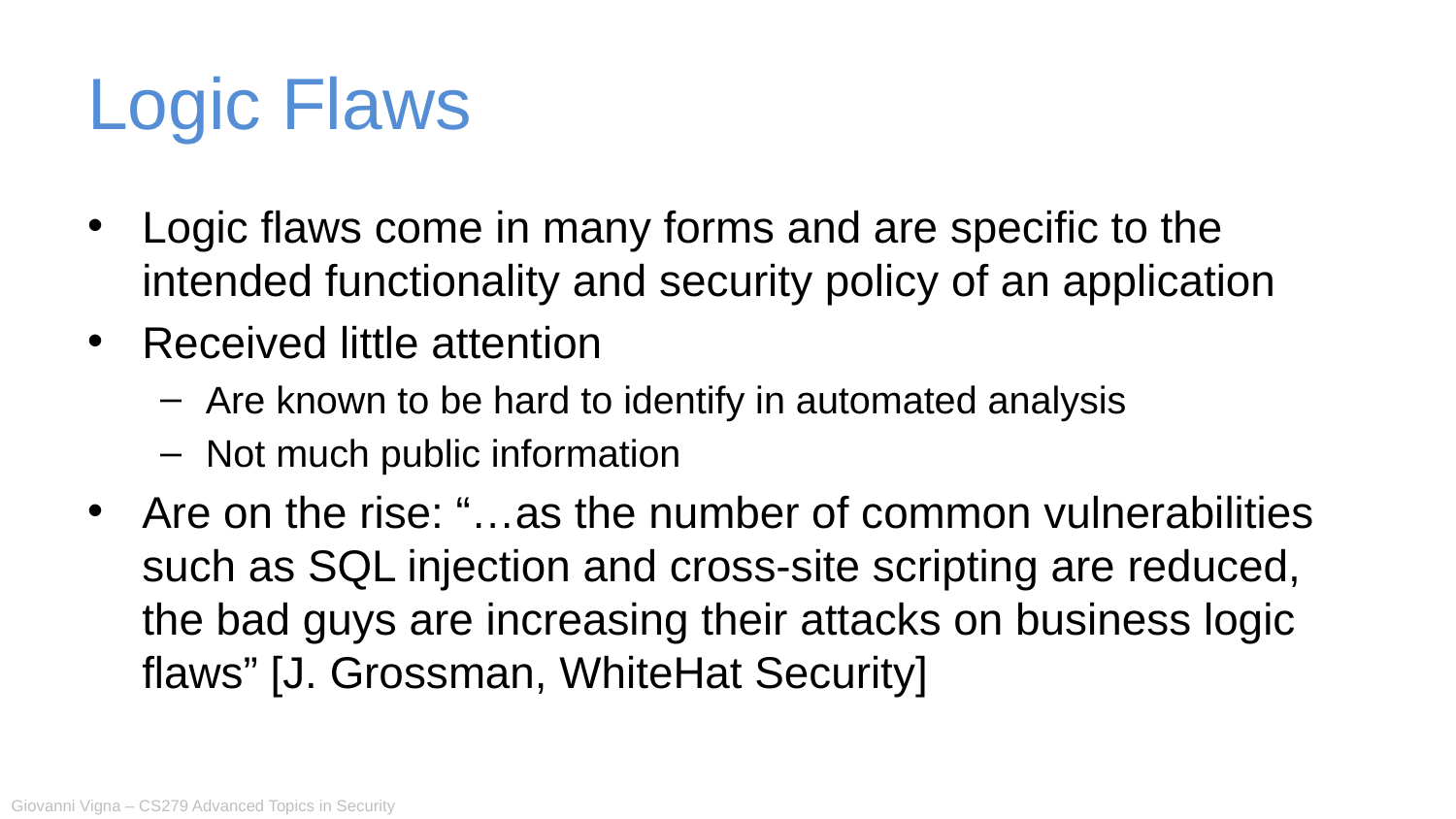

# Logic Flaws
Logic flaws come in many forms and are specific to the intended functionality and security policy of an application
Received little attention
Are known to be hard to identify in automated analysis
Not much public information
Are on the rise: “…as the number of common vulnerabilities such as SQL injection and cross-site scripting are reduced, the bad guys are increasing their attacks on business logic flaws” [J. Grossman, WhiteHat Security]